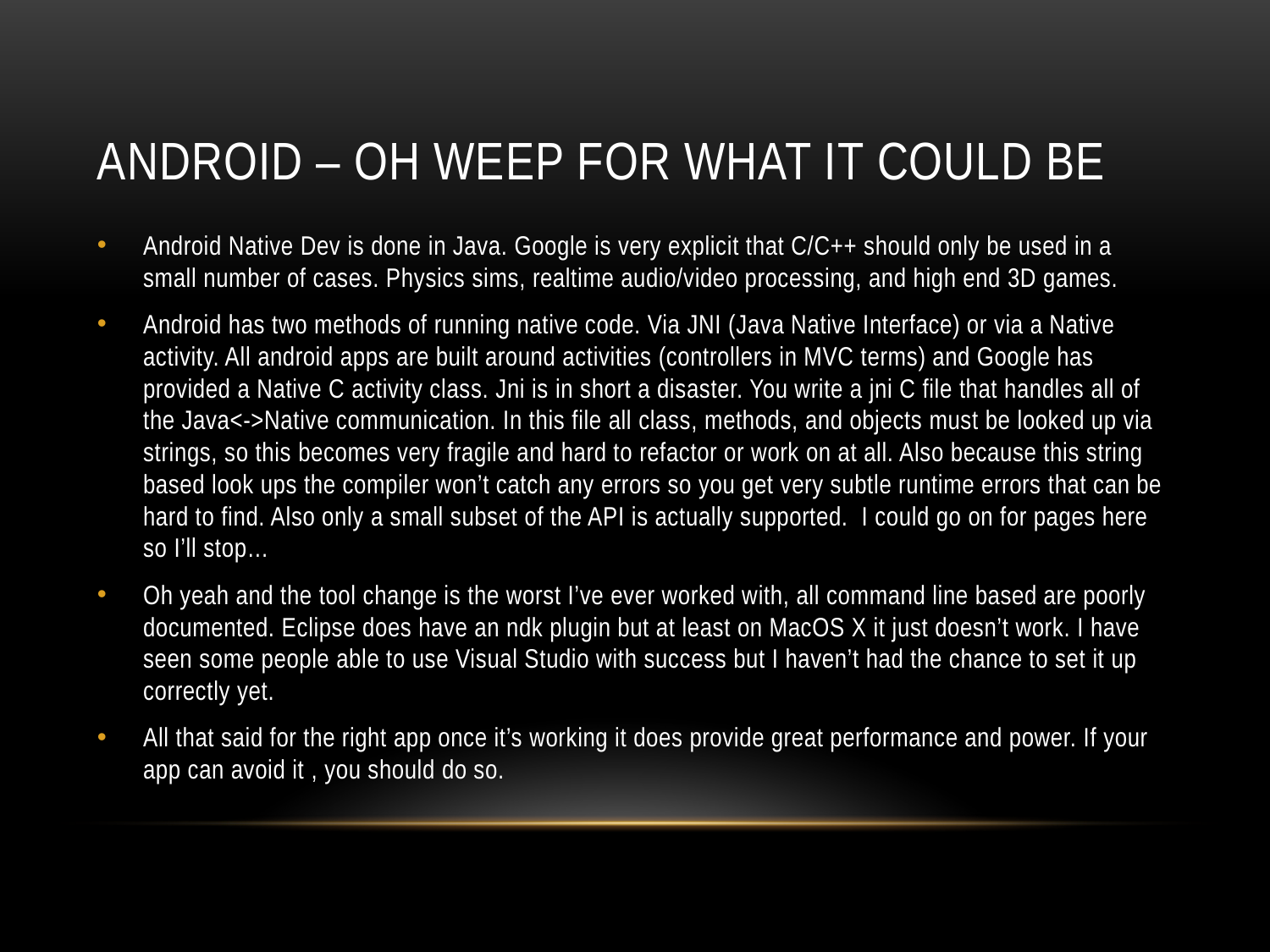

# Android – Oh weep for what it could be
Android Native Dev is done in Java. Google is very explicit that C/C++ should only be used in a small number of cases. Physics sims, realtime audio/video processing, and high end 3D games.
Android has two methods of running native code. Via JNI (Java Native Interface) or via a Native activity. All android apps are built around activities (controllers in MVC terms) and Google has provided a Native C activity class. Jni is in short a disaster. You write a jni C file that handles all of the Java<->Native communication. In this file all class, methods, and objects must be looked up via strings, so this becomes very fragile and hard to refactor or work on at all. Also because this string based look ups the compiler won’t catch any errors so you get very subtle runtime errors that can be hard to find. Also only a small subset of the API is actually supported.  I could go on for pages here so I’ll stop…
Oh yeah and the tool change is the worst I’ve ever worked with, all command line based are poorly documented. Eclipse does have an ndk plugin but at least on MacOS X it just doesn’t work. I have seen some people able to use Visual Studio with success but I haven’t had the chance to set it up correctly yet.
All that said for the right app once it’s working it does provide great performance and power. If your app can avoid it , you should do so.